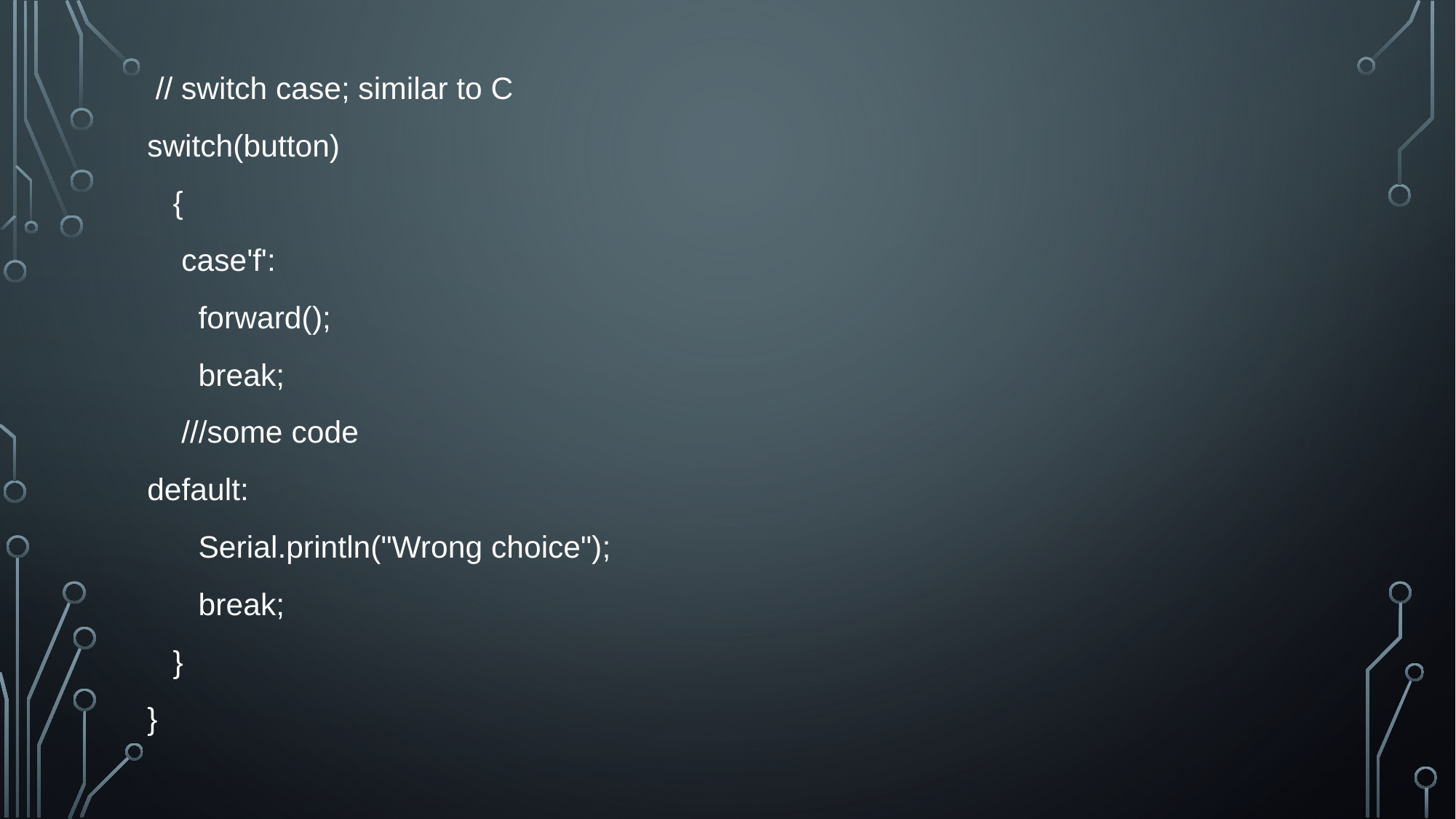

// switch case; similar to C
switch(button)
   {
    case'f':
      forward();
      break;
    ///some code
default:
      Serial.println("Wrong choice");
      break;
   }
}